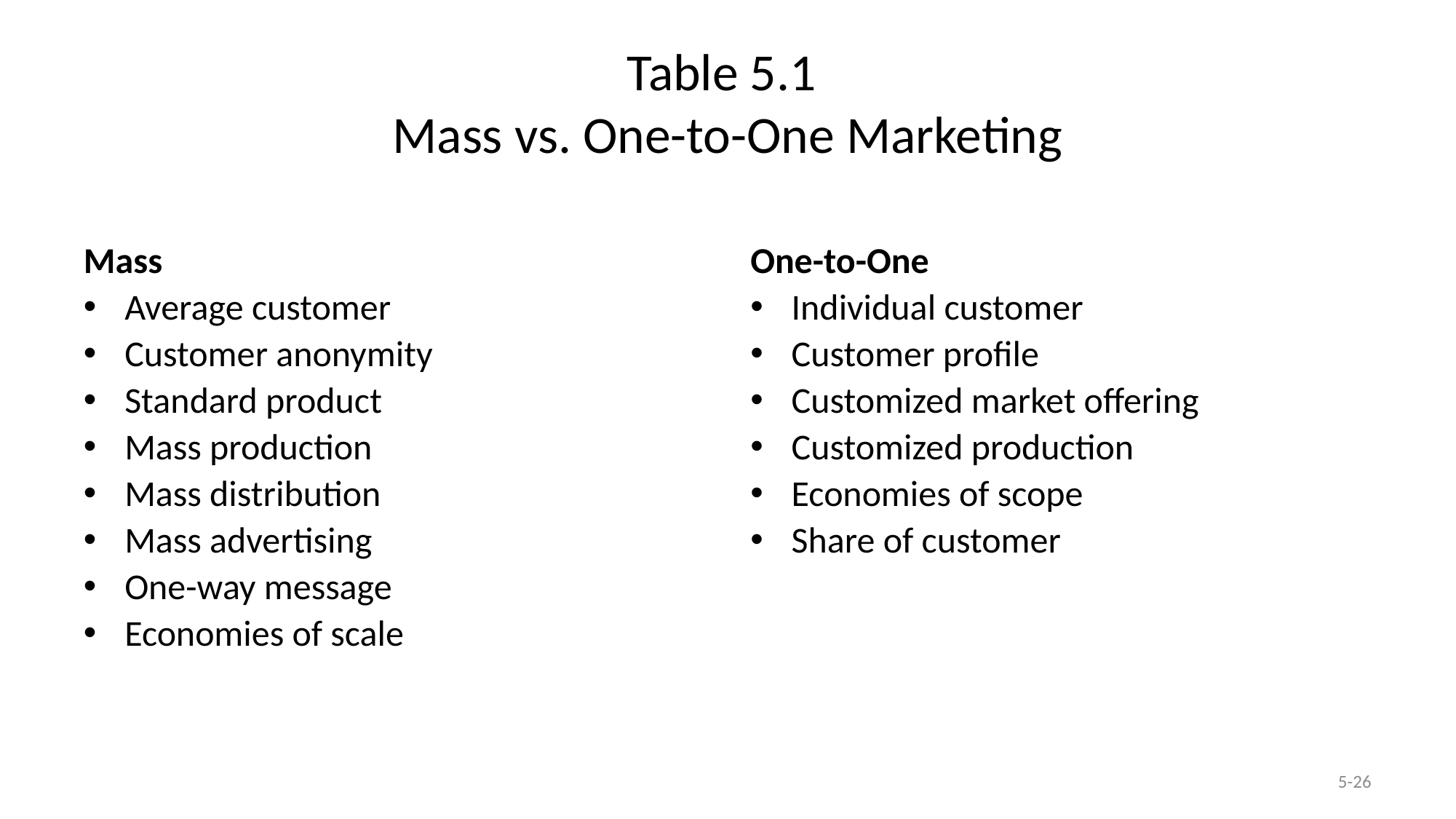

# Table 5.1 Mass vs. One-to-One Marketing
Mass
Average customer
Customer anonymity
Standard product
Mass production
Mass distribution
Mass advertising
One-way message
Economies of scale
One-to-One
Individual customer
Customer profile
Customized market offering
Customized production
Economies of scope
Share of customer
5-26